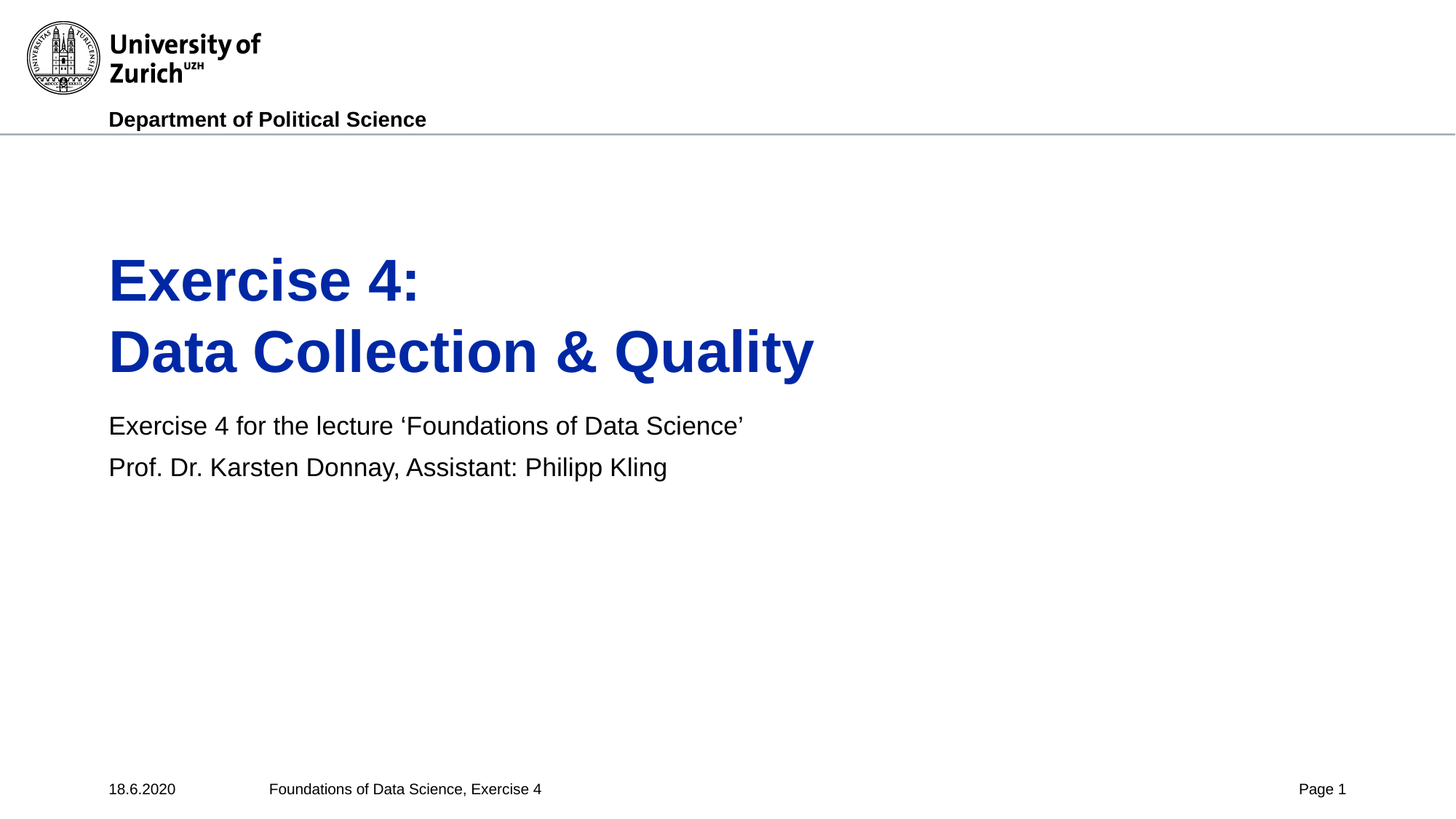

# Exercise 4: Data Collection & Quality
Exercise 4 for the lecture ‘Foundations of Data Science’
Prof. Dr. Karsten Donnay, Assistant: Philipp Kling
18.6.2020
Foundations of Data Science, Exercise 4
Page 1